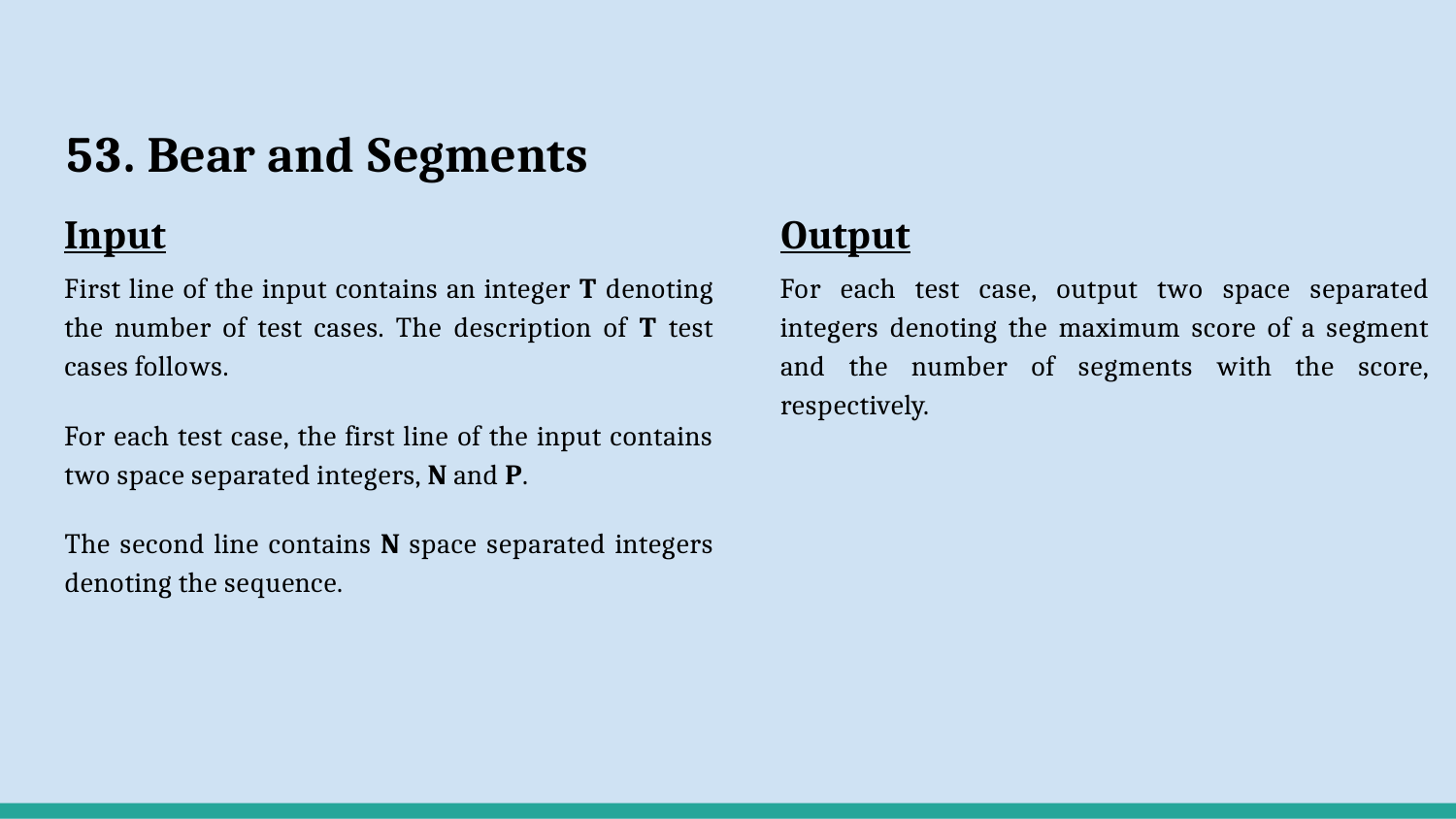

# 53. Bear and Segments

Input
First line of the input contains an integer T denoting the number of test cases. The description of T test cases follows.
For each test case, the first line of the input contains two space separated integers, N and P.
The second line contains N space separated integers denoting the sequence.

Output
For each test case, output two space separated integers denoting the maximum score of a segment and the number of segments with the score, respectively.